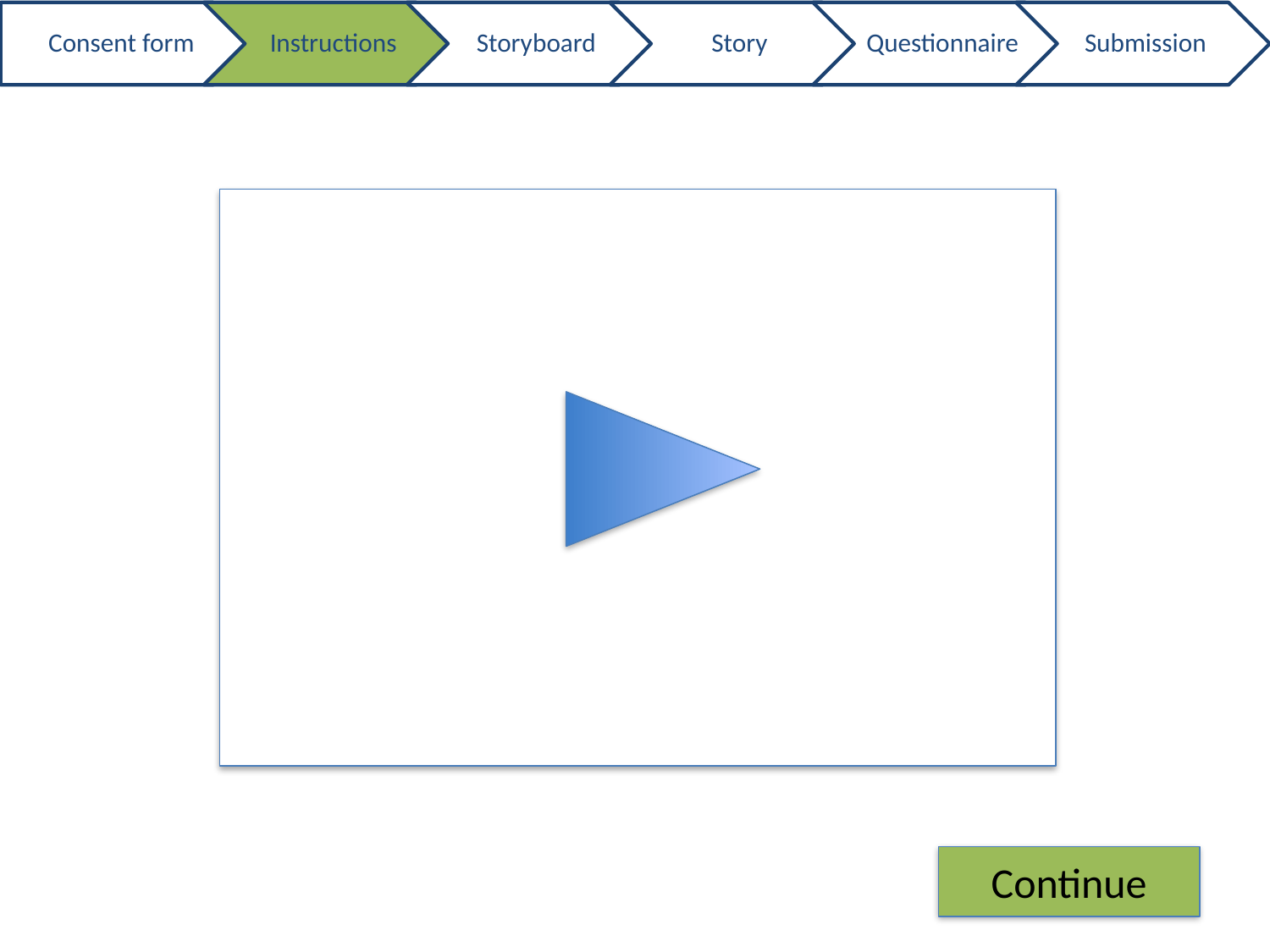

Consent form
Instructions
Storyboard
Story
Questionnaire
Submission

Continue